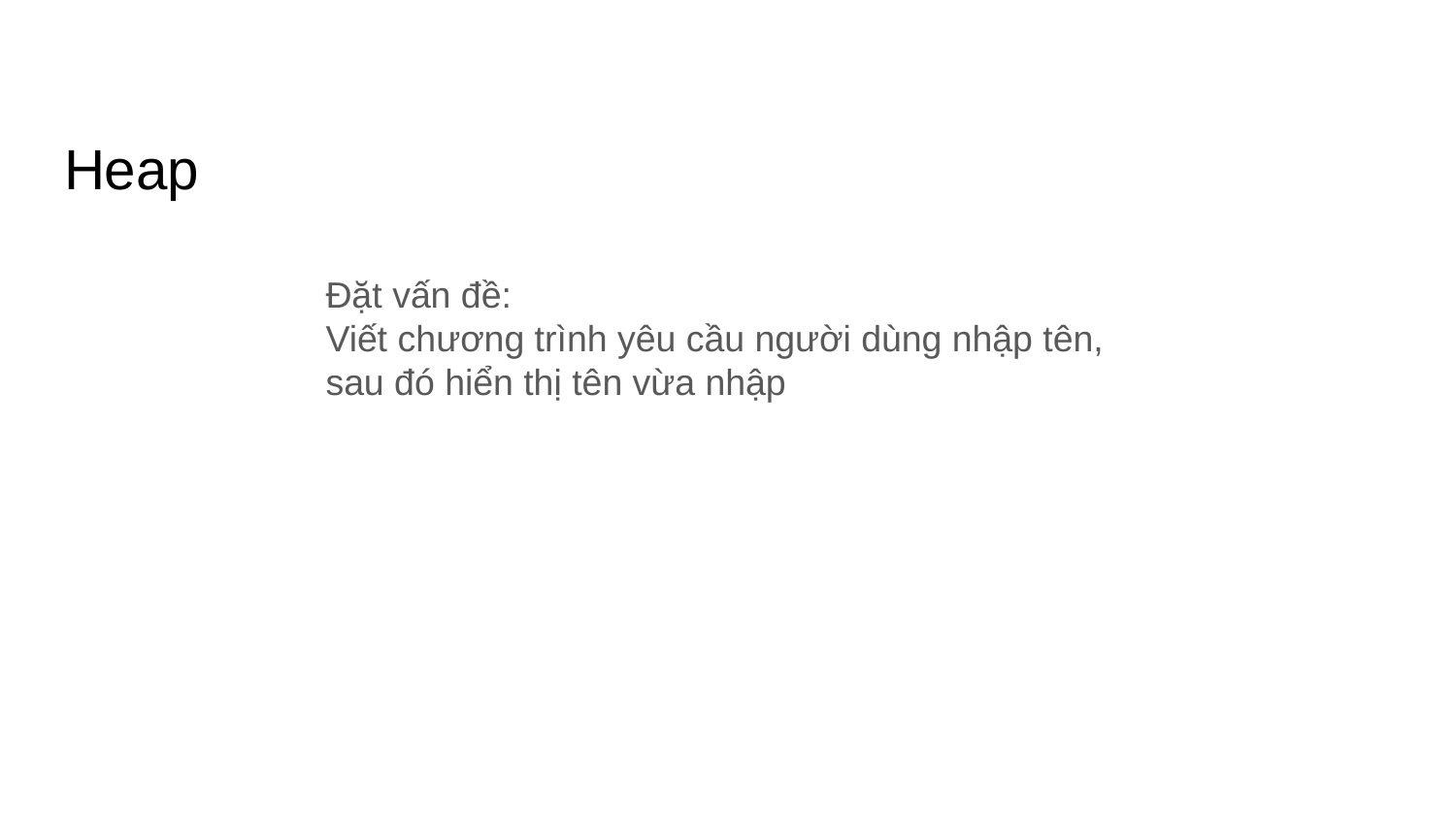

# Heap
Đặt vấn đề:
Viết chương trình yêu cầu người dùng nhập tên, sau đó hiển thị tên vừa nhập